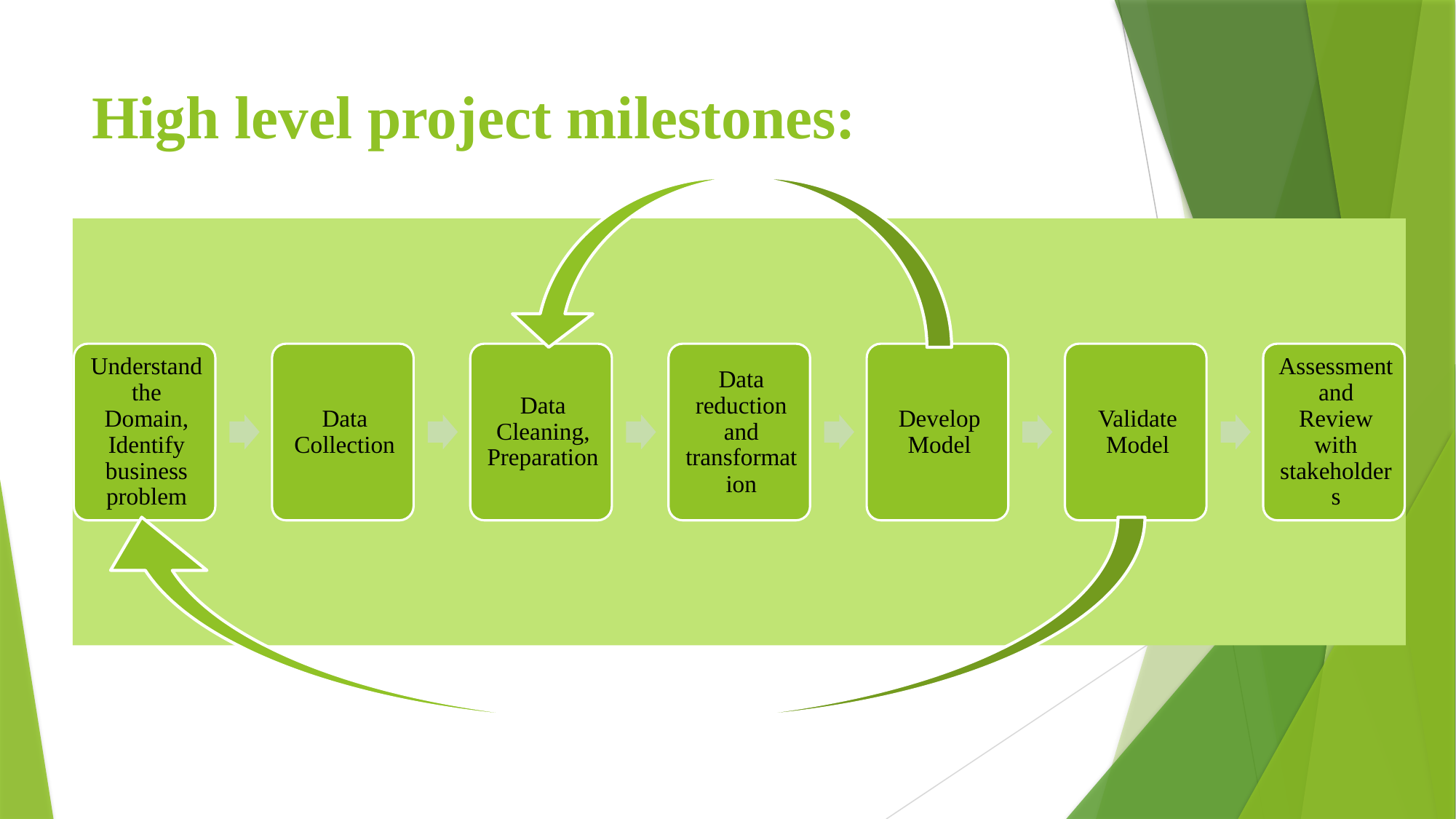

# High level project milestones:

Understand the Domain, Identify business problem

Data Collection

Data Cleaning, Preparation

Data reduction and transformation

Develop Model

Validate Model

Assessment and Review with stakeholders